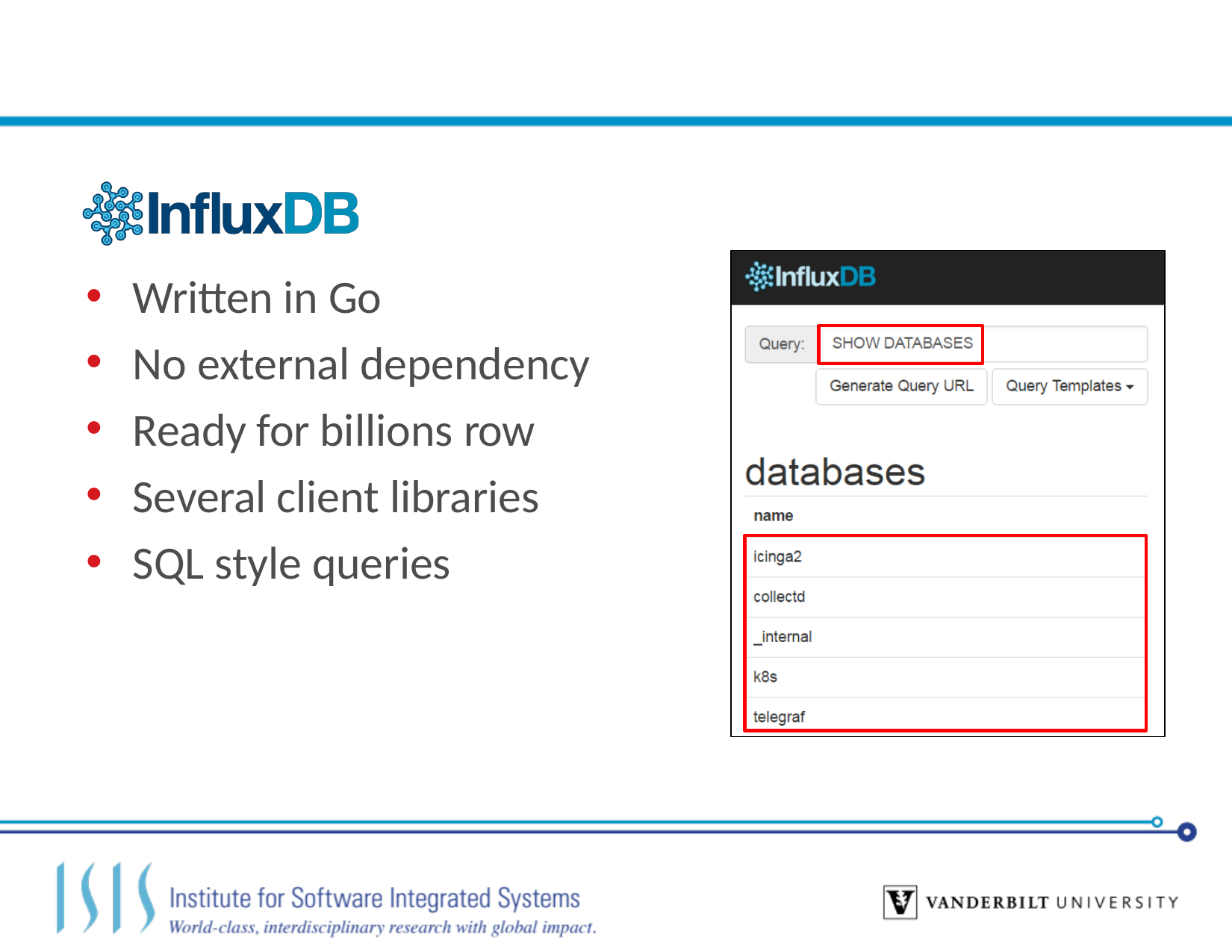

Written in Go
No external dependency
Ready for billions row
Several client libraries
SQL style queries